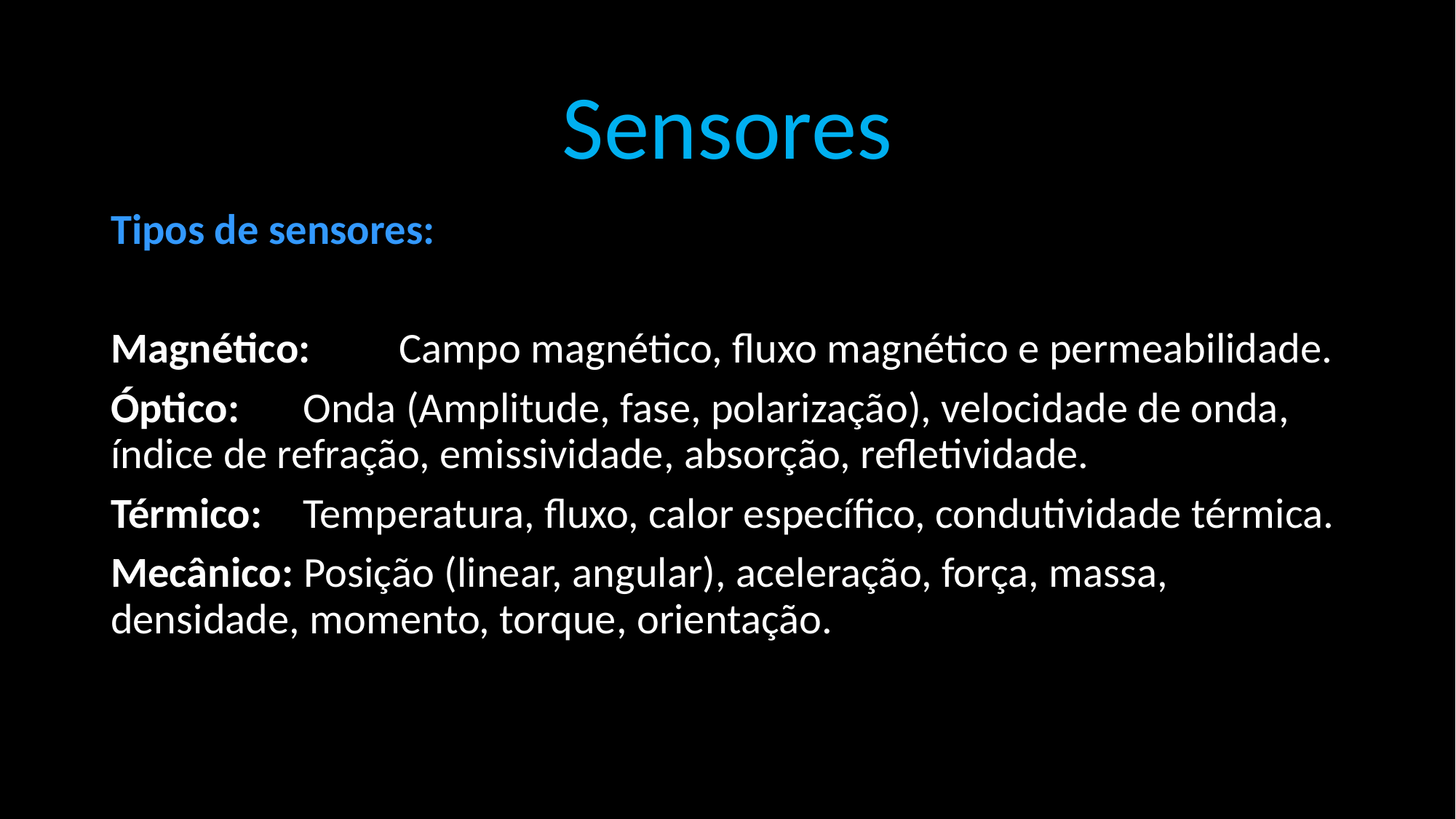

Sensores
Tipos de sensores:

Magnético: 	Campo magnético, fluxo magnético e permeabilidade.
Óptico:	Onda (Amplitude, fase, polarização), velocidade de onda, índice de refração, emissividade, absorção, refletividade.
Térmico:	Temperatura, fluxo, calor específico, condutividade térmica.
Mecânico: Posição (linear, angular), aceleração, força, massa, densidade, momento, torque, orientação.